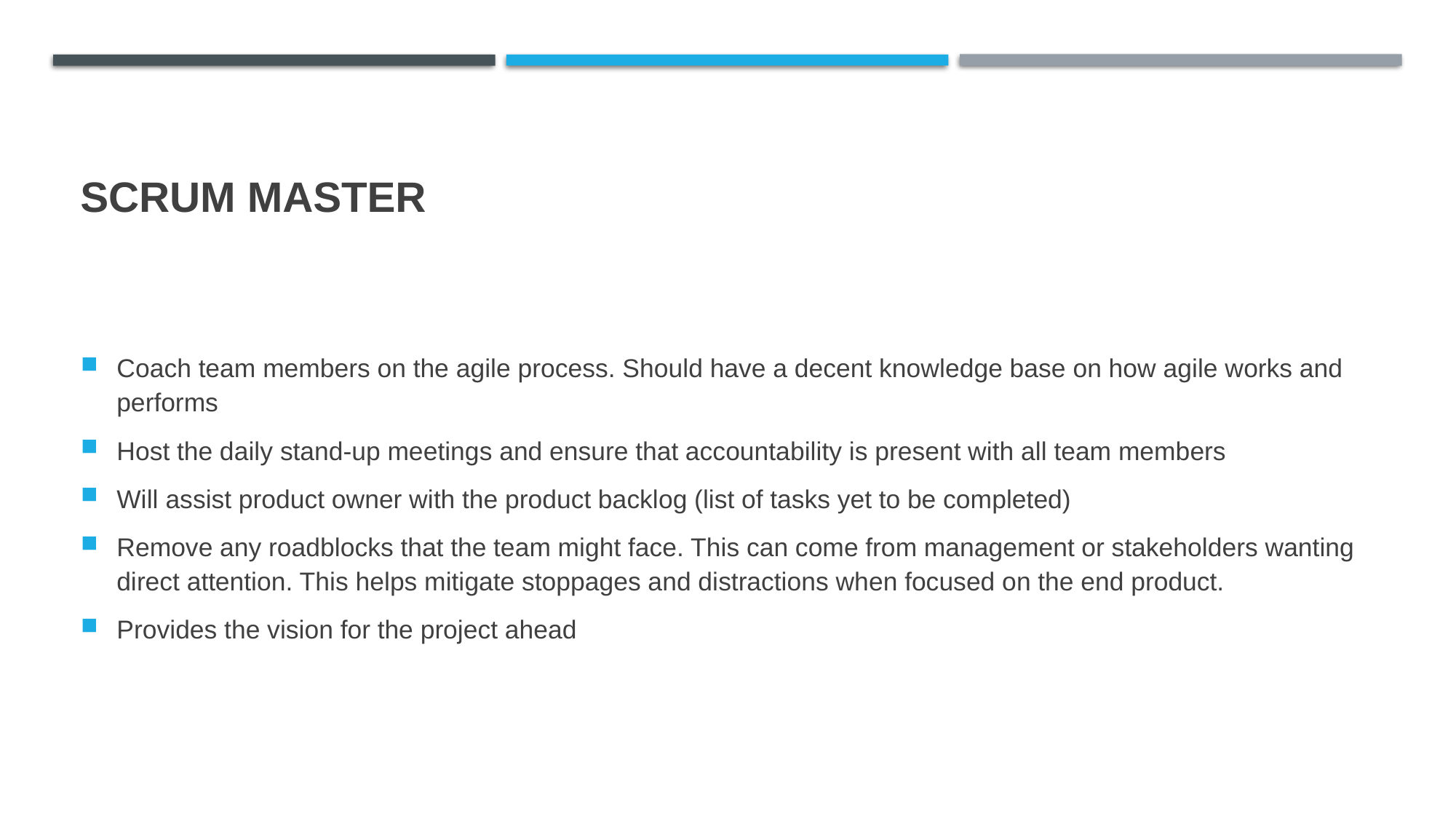

# Scrum Master
Coach team members on the agile process. Should have a decent knowledge base on how agile works and performs
Host the daily stand-up meetings and ensure that accountability is present with all team members
Will assist product owner with the product backlog (list of tasks yet to be completed)
Remove any roadblocks that the team might face. This can come from management or stakeholders wanting direct attention. This helps mitigate stoppages and distractions when focused on the end product.
Provides the vision for the project ahead